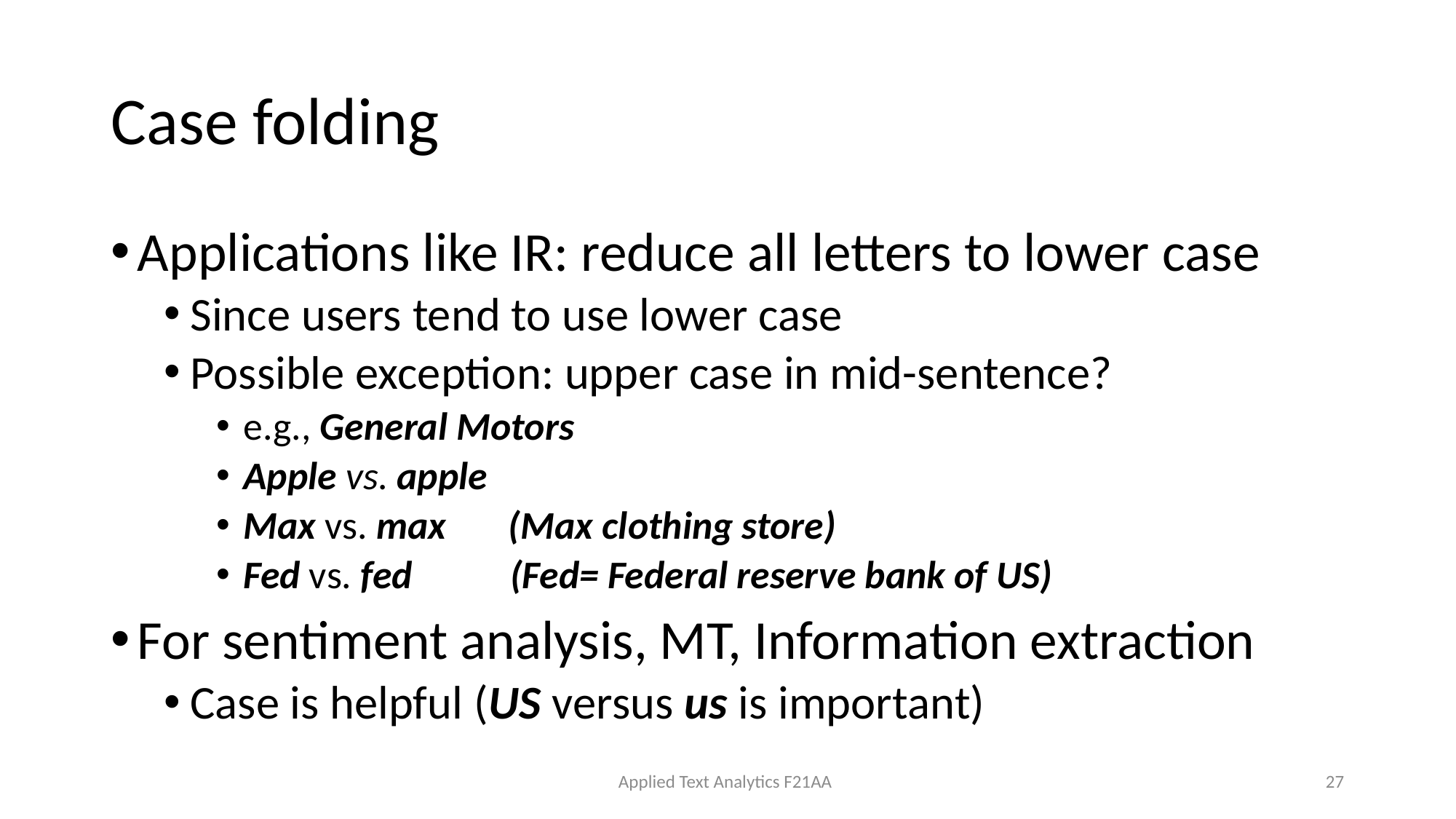

# Case folding
Applications like IR: reduce all letters to lower case
Since users tend to use lower case
Possible exception: upper case in mid-sentence?
e.g., General Motors
Apple vs. apple
Max vs. max       (Max clothing store)
Fed vs. fed           (Fed= Federal reserve bank of US)
For sentiment analysis, MT, Information extraction
Case is helpful (US versus us is important)
Applied Text Analytics F21AA
27